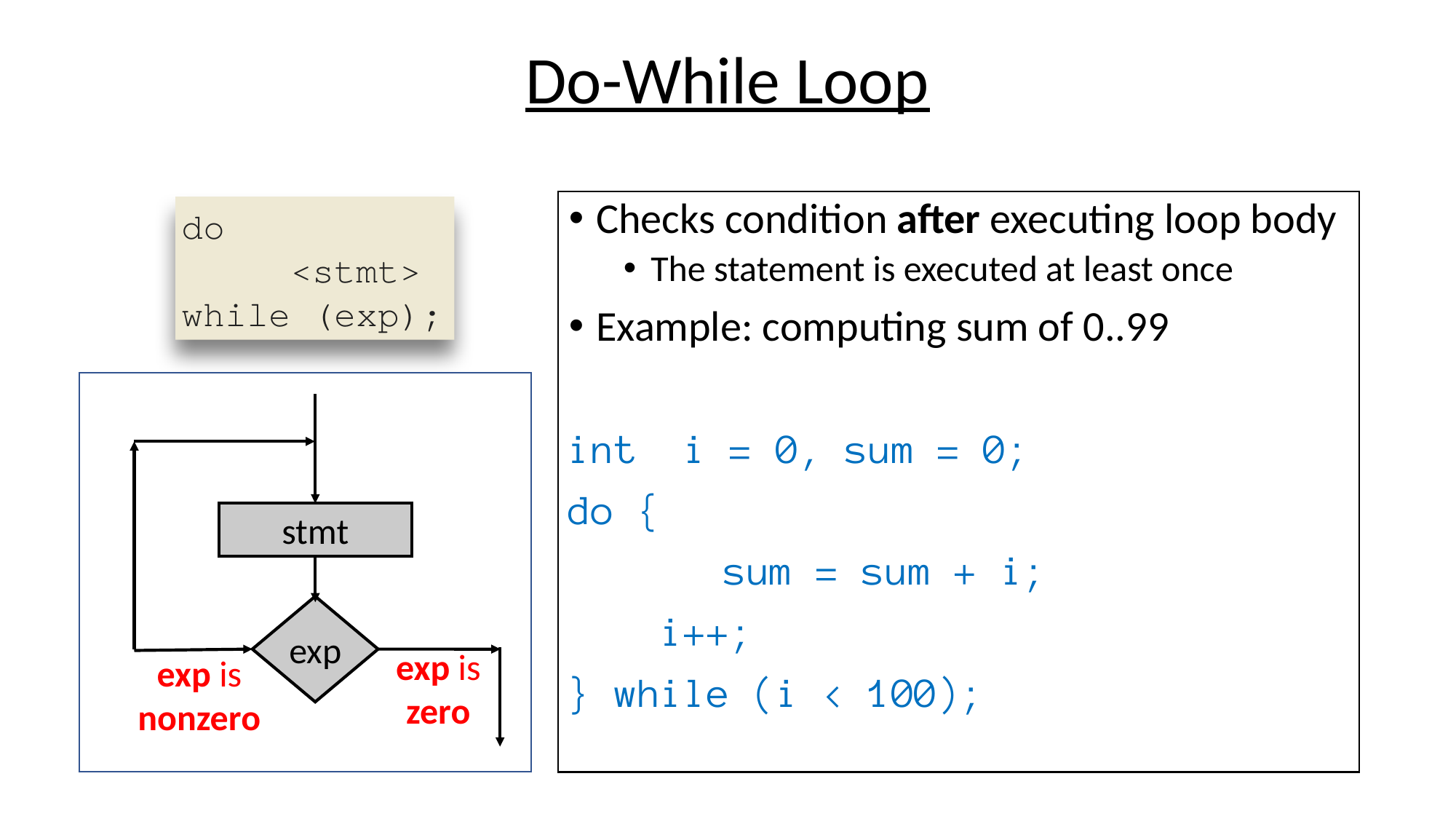

# Do-While Loop
Checks condition after executing loop body
The statement is executed at least once
Example: computing sum of 0..99

int  i = 0, sum = 0;
do {
	  sum = sum + i;
    i++;
} while (i < 100);

do
	<stmt>
while (exp);

stmt
exp
exp is zero
exp is nonzero